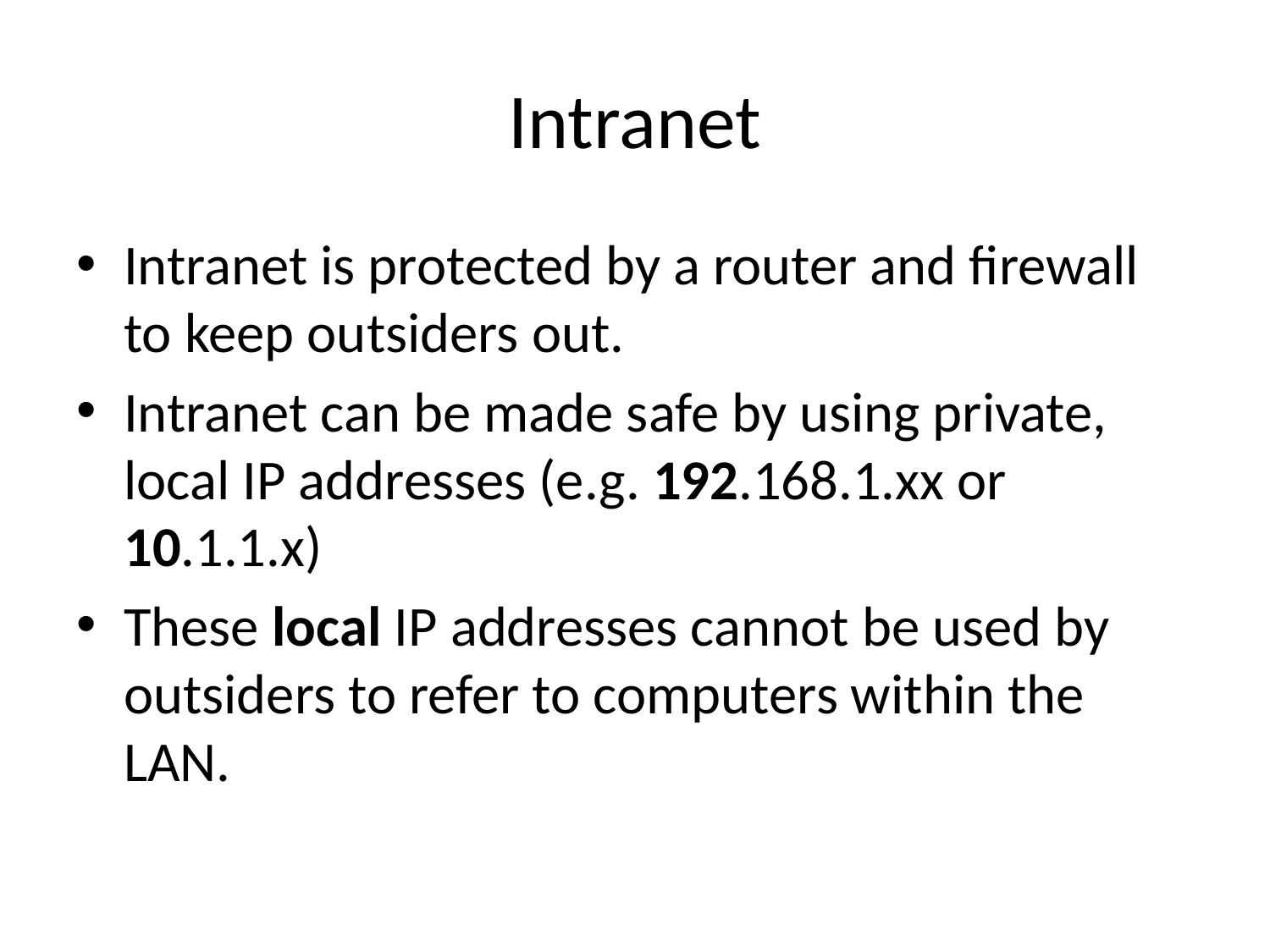

# Intranet
Intranet is protected by a router and firewall to keep outsiders out.
Intranet can be made safe by using private, local IP addresses (e.g. 192.168.1.xx or 10.1.1.x)
These local IP addresses cannot be used by outsiders to refer to computers within the LAN.